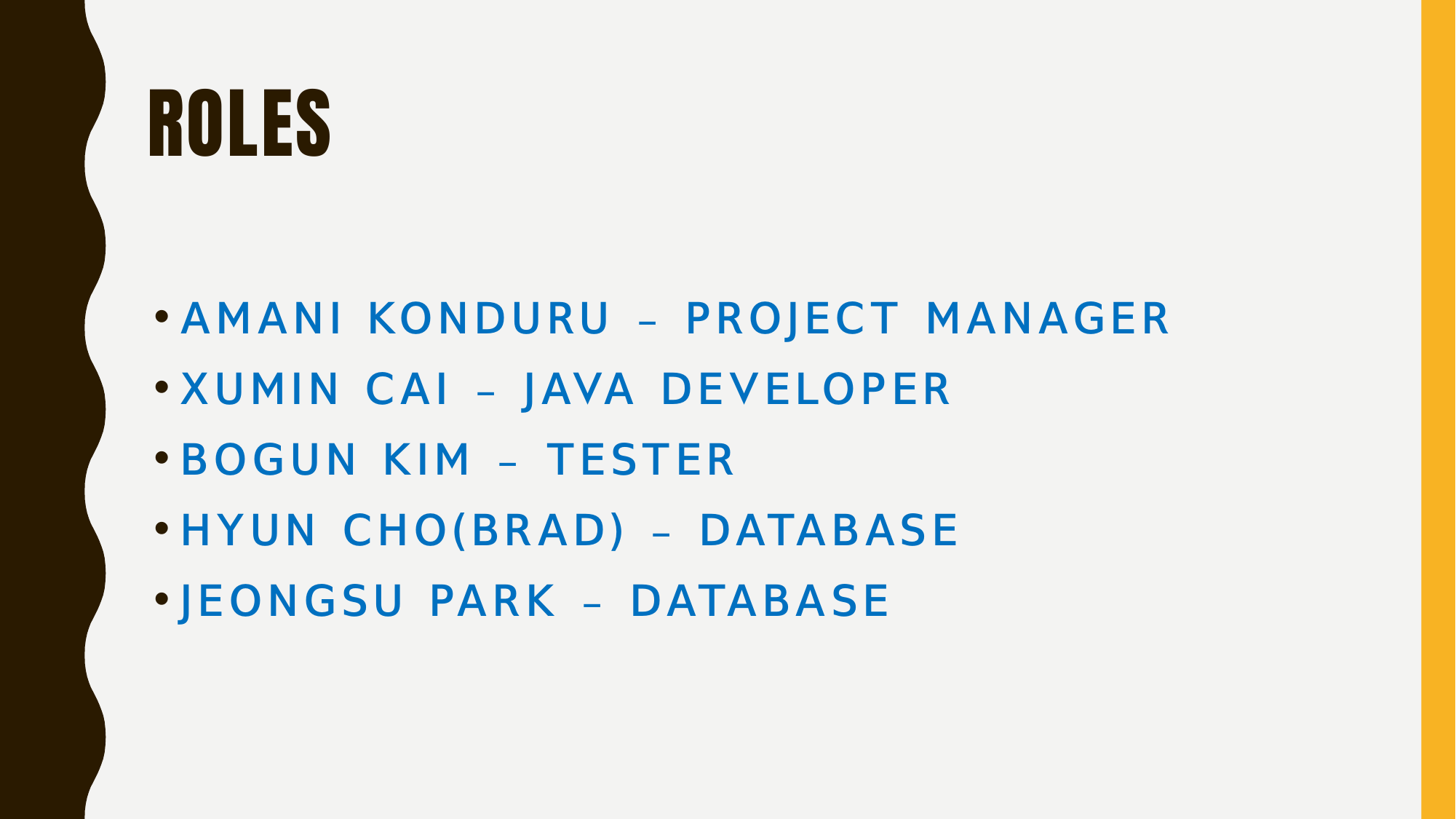

# Roles
Amani Konduru – Project Manager
Xumin Cai – Java developer
Bogun Kim – Tester
Hyun ChO(Brad) – Database
Jeongsu Park – Database